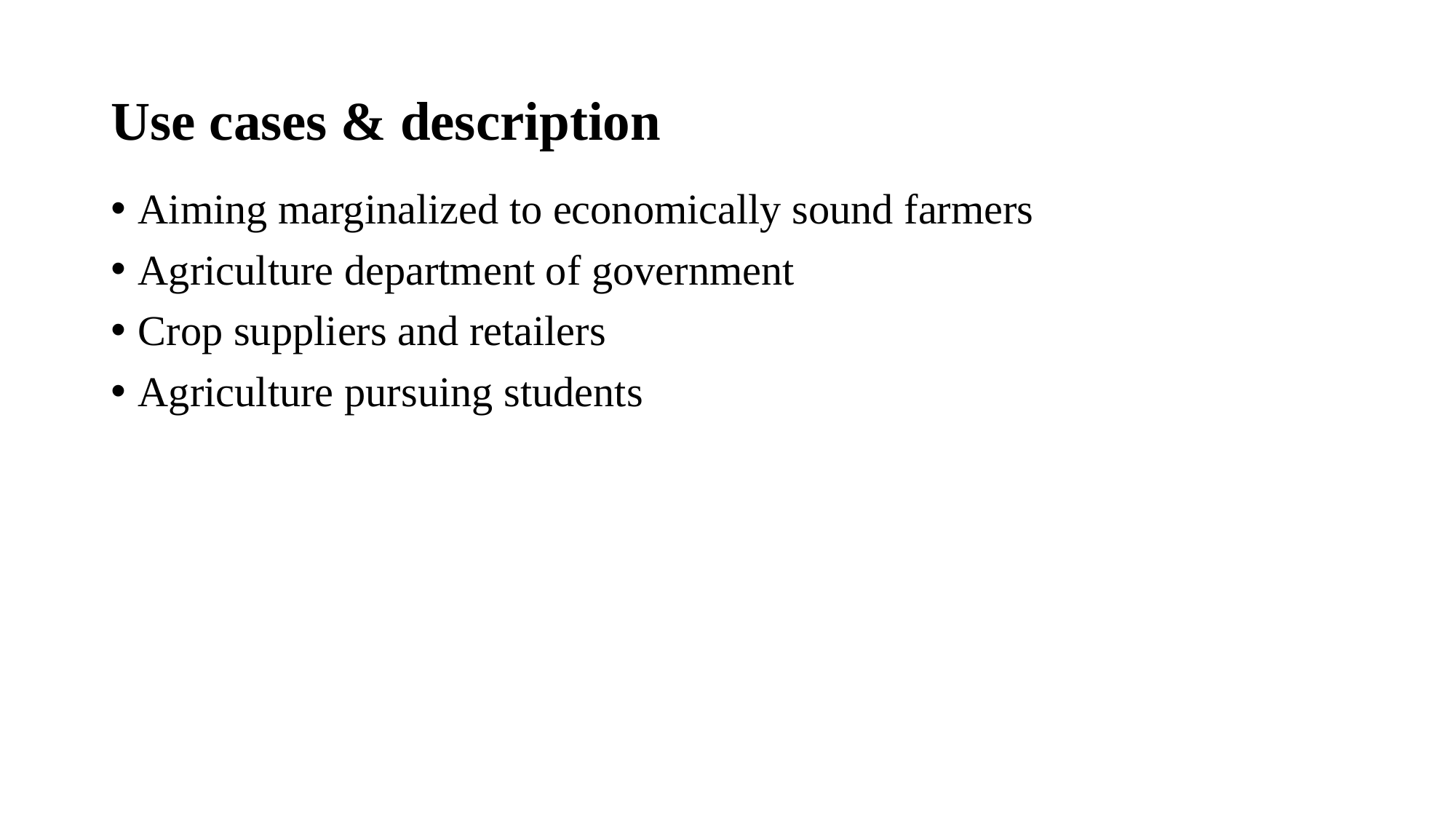

# Use cases & description
Aiming marginalized to economically sound farmers
Agriculture department of government
Crop suppliers and retailers
Agriculture pursuing students